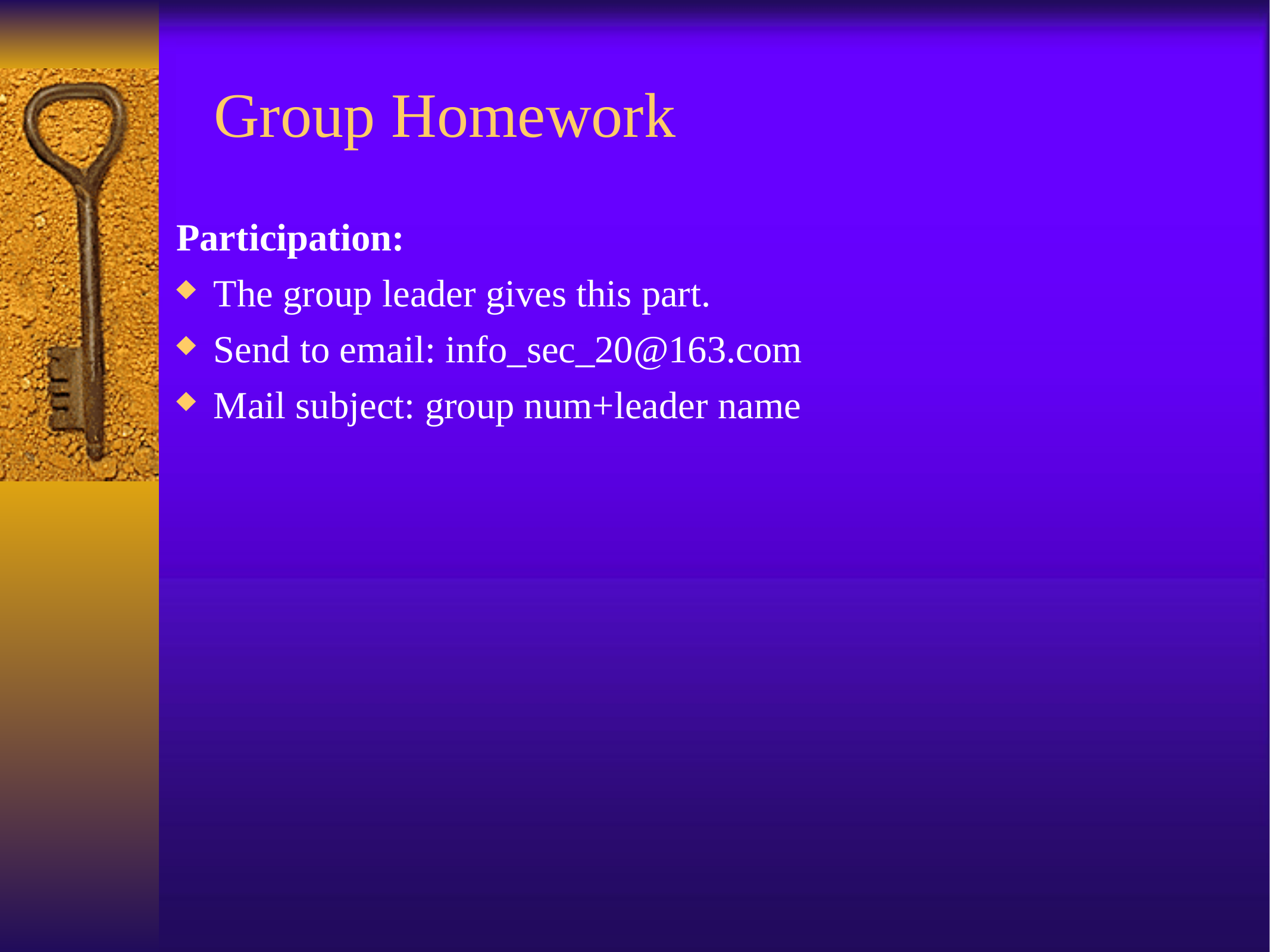

Group Homework
Participation:
The group leader gives this part.
Send to email: info_sec_20@163.com
Mail subject: group num+leader name